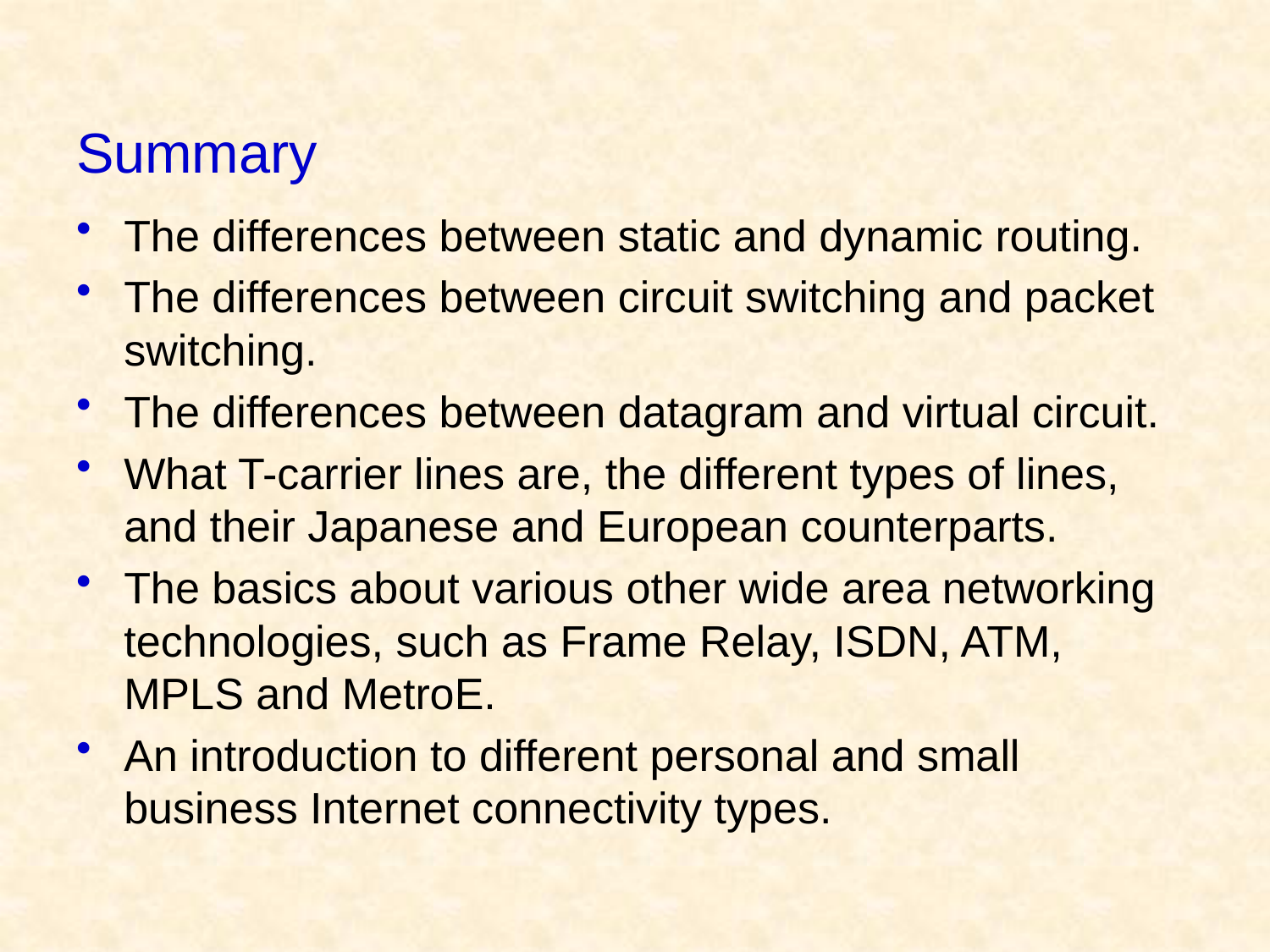

# Summary
The differences between static and dynamic routing.
The differences between circuit switching and packet switching.
The differences between datagram and virtual circuit.
What T-carrier lines are, the different types of lines, and their Japanese and European counterparts.
The basics about various other wide area networking technologies, such as Frame Relay, ISDN, ATM, MPLS and MetroE.
An introduction to different personal and small business Internet connectivity types.
49